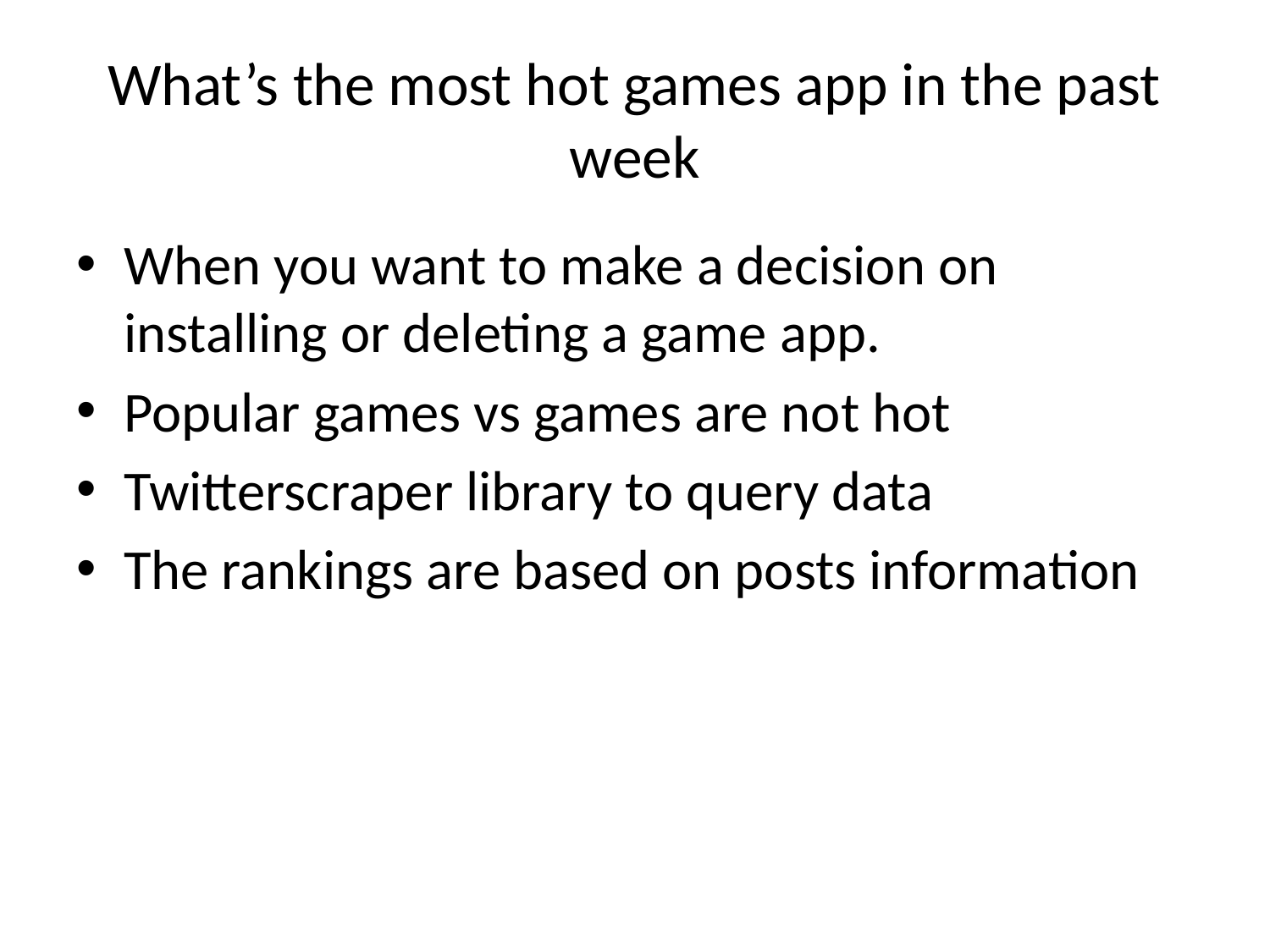

# What’s the most hot games app in the past week
When you want to make a decision on installing or deleting a game app.
Popular games vs games are not hot
Twitterscraper library to query data
The rankings are based on posts information